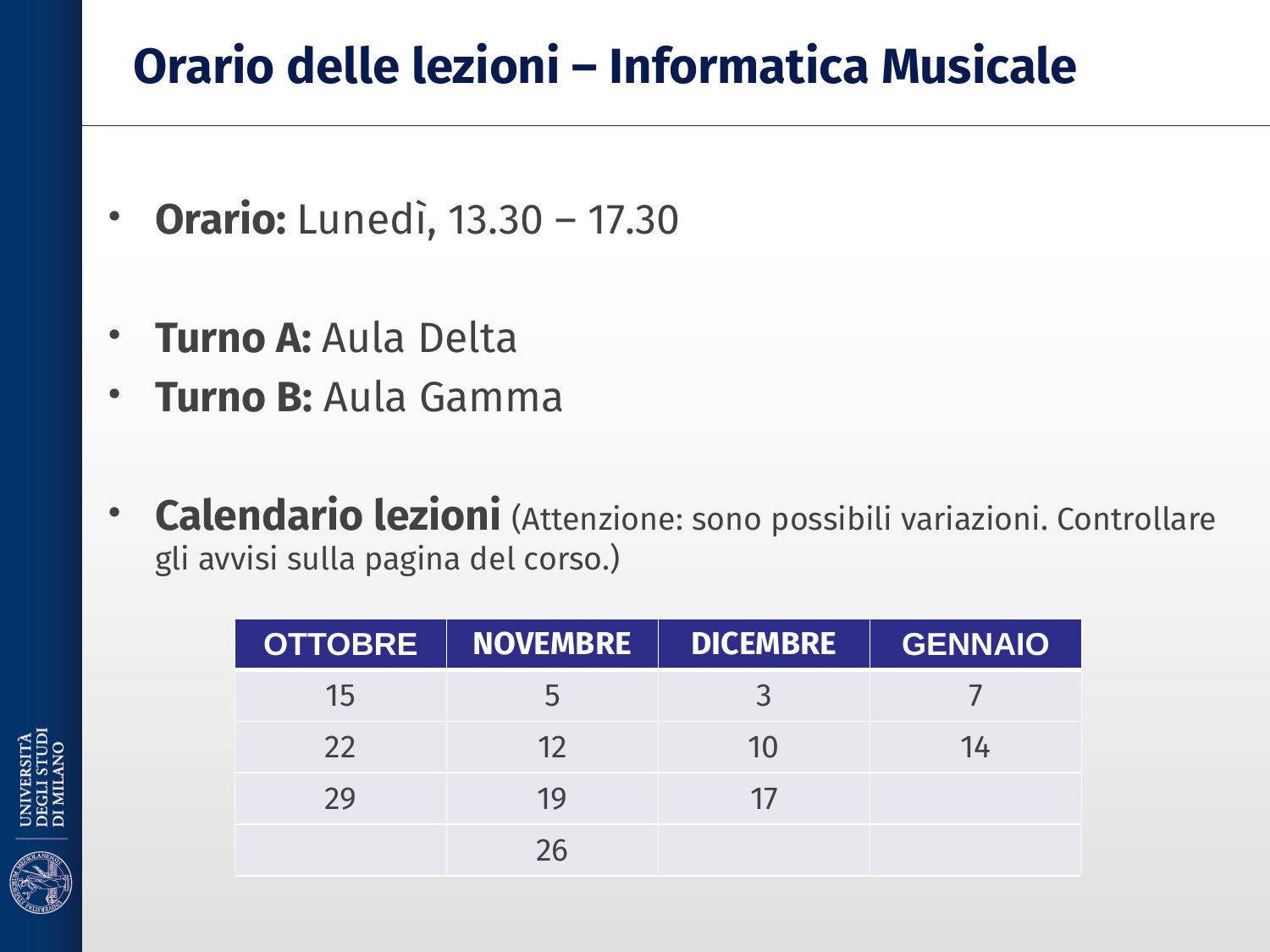

# Orario delle lezioni – Informatica Musicale
Orario: Lunedì, 13.30 – 17.30

Turno A: Aula Delta
Turno B: Aula Gamma

Calendario lezioni (Attenzione: sono possibili variazioni. Controllare gli avvisi sulla pagina del corso.)

| OTTOBRE | NOVEMBRE | DICEMBRE | GENNAIO |
| --- | --- | --- | --- |
| 15 | 5 | 3 | 7 |
| 22 | 12 | 10 | 14 |
| 29 | 19 | 17 |  |
|  | 26 |  |  |